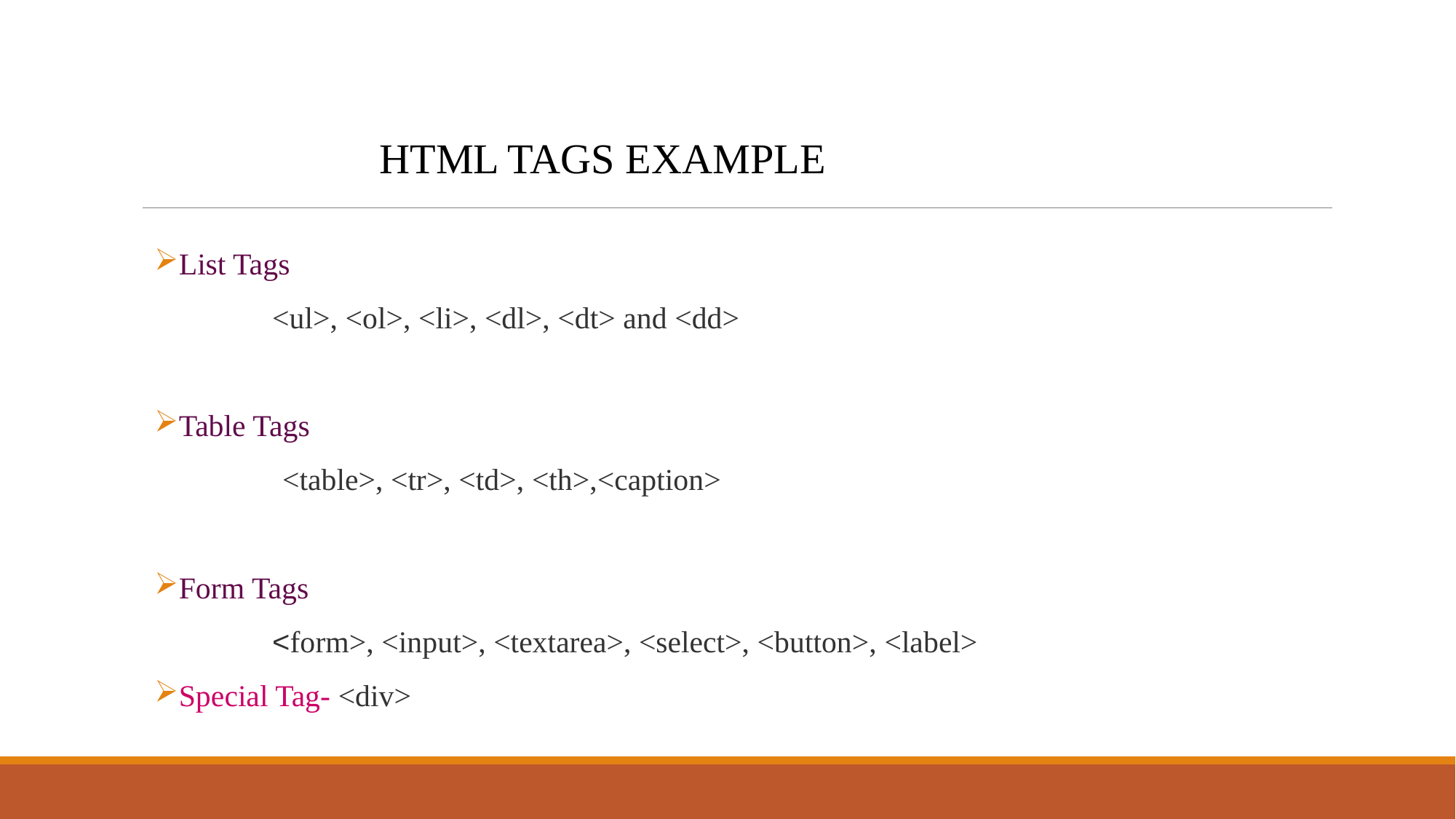

HTML TAGS EXAMPLE
List Tags
	 <ul>, <ol>, <li>, <dl>, <dt> and <dd>

Table Tags
	 <table>, <tr>, <td>, <th>,<caption>

Form Tags
	 <form>, <input>, <textarea>, <select>, <button>, <label>
Special Tag- <div>